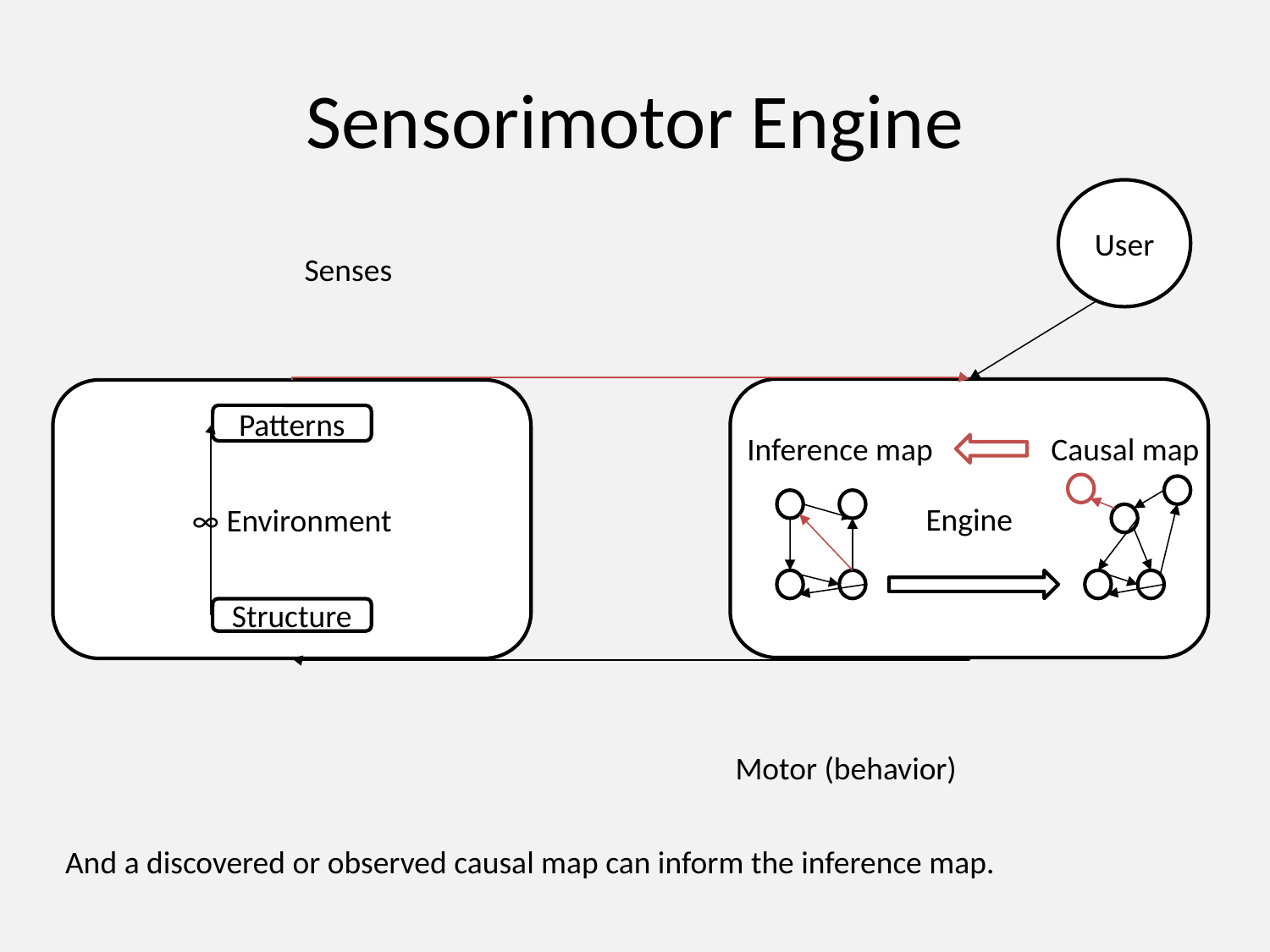

# Sensorimotor Engine
User
Senses
Engine
∞ Environment
Patterns
Inference map
Causal map

Structure
Motor (behavior)
And a discovered or observed causal map can inform the inference map.